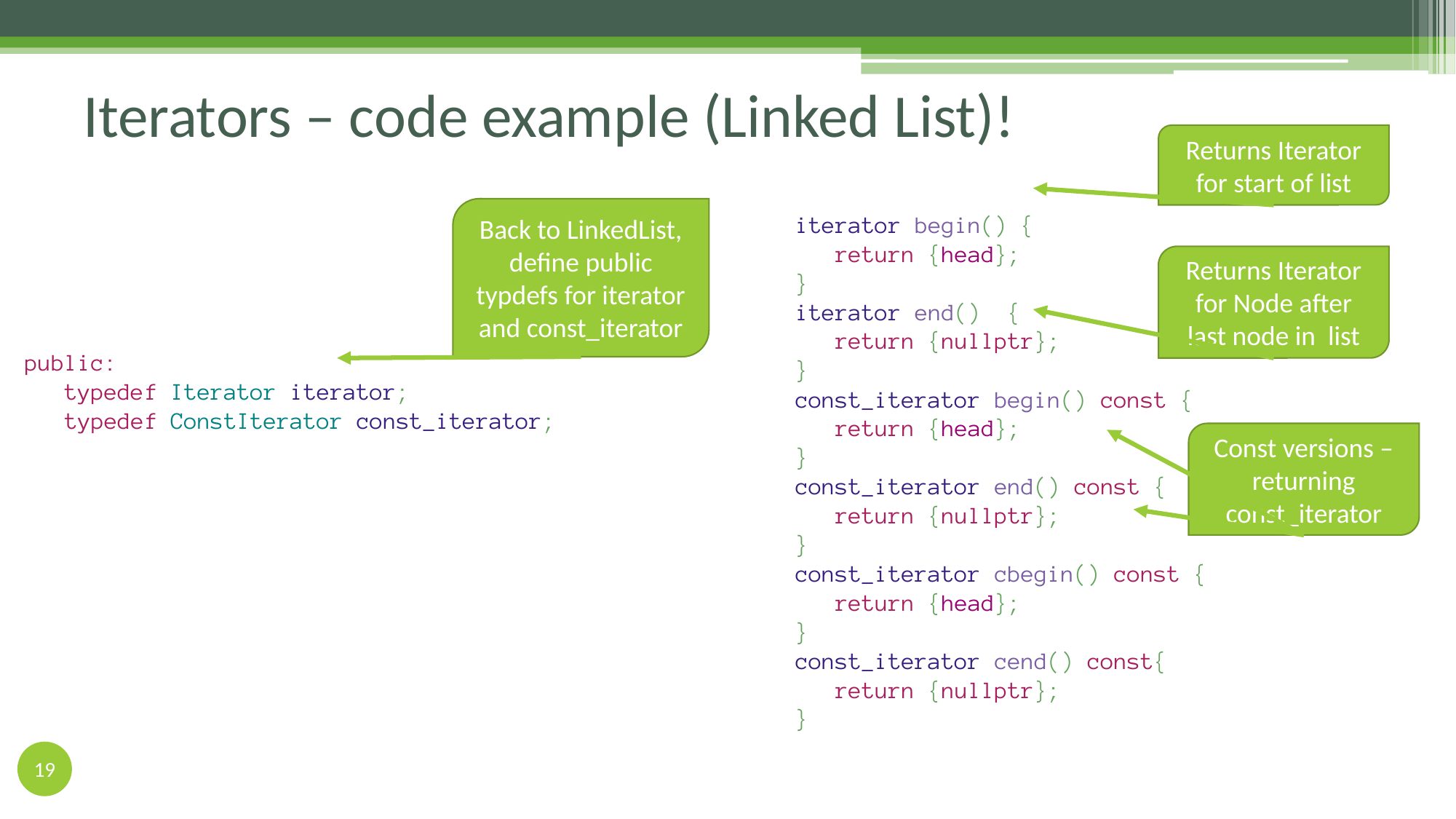

Iterators – code example (Linked List)!
Returns Iterator for start of list
Back to LinkedList, define public typdefs for iterator and const_iterator
   iterator begin() {
      return {head};
   }
   iterator end()  {
      return {nullptr};
   }
   const_iterator begin() const {
      return {head};
   }
   const_iterator end() const {
      return {nullptr};
   }
   const_iterator cbegin() const {
      return {head};
   }
   const_iterator cend() const{
      return {nullptr};
   }
Returns Iterator for Node after last node in  list
public:
   typedef Iterator iterator;
   typedef ConstIterator const_iterator;
Const versions – returning const_iterator